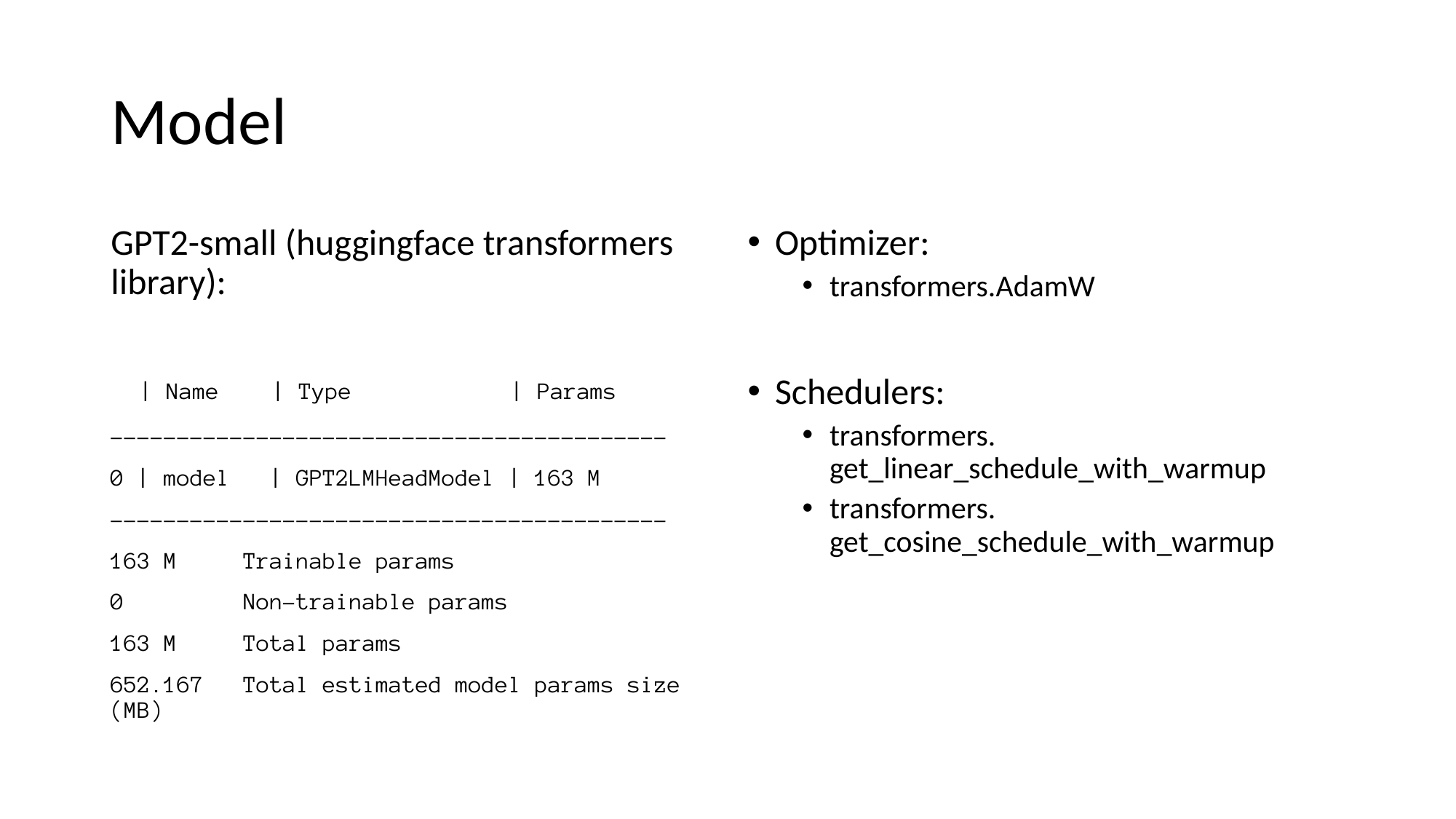

# Model
GPT2-small (huggingface transformers library):
   | Name    | Type            | Params
------------------------------------------
0 | model   | GPT2LMHeadModel | 163 M
------------------------------------------
163 M     Trainable params
0         Non-trainable params
163 M     Total params
652.167   Total estimated model params size (MB)
Optimizer:
transformers.AdamW

Schedulers:
transformers. get_linear_schedule_with_warmup
transformers. get_cosine_schedule_with_warmup